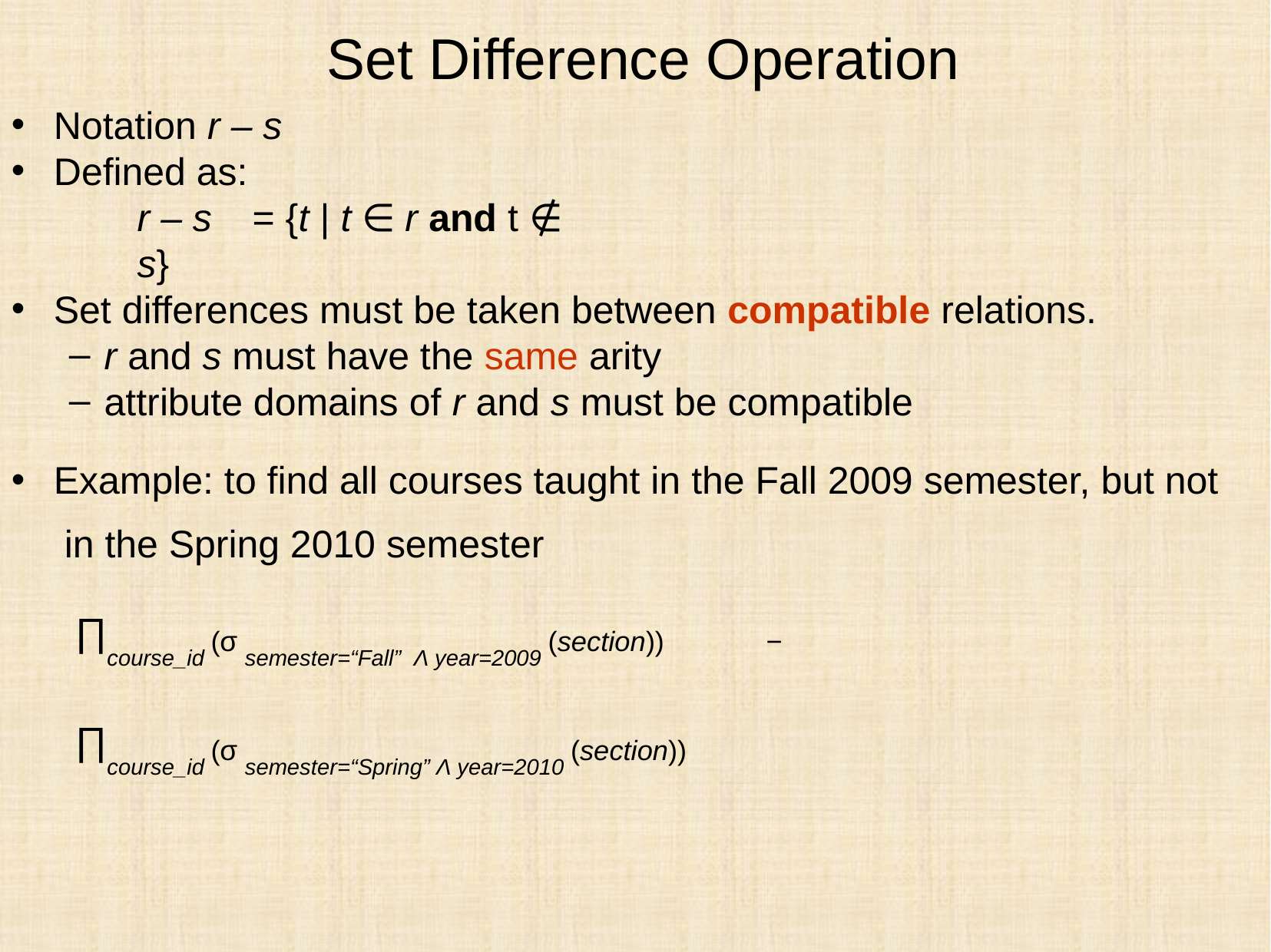

# Set Difference Operation
•
•
Notation r – s
Defined as:
r – s	= {t | t ∈ r and t ∉ s}
•
Set differences must be taken between compatible relations.
r and s must have the same arity
attribute domains of r and s must be compatible
Example: to find all courses taught in the Fall 2009 semester, but not  in the Spring 2010 semester
∏course_id (σ semester=“Fall”  Λ year=2009 (section))	−
∏course_id (σ semester=“Spring” Λ year=2010 (section))
•